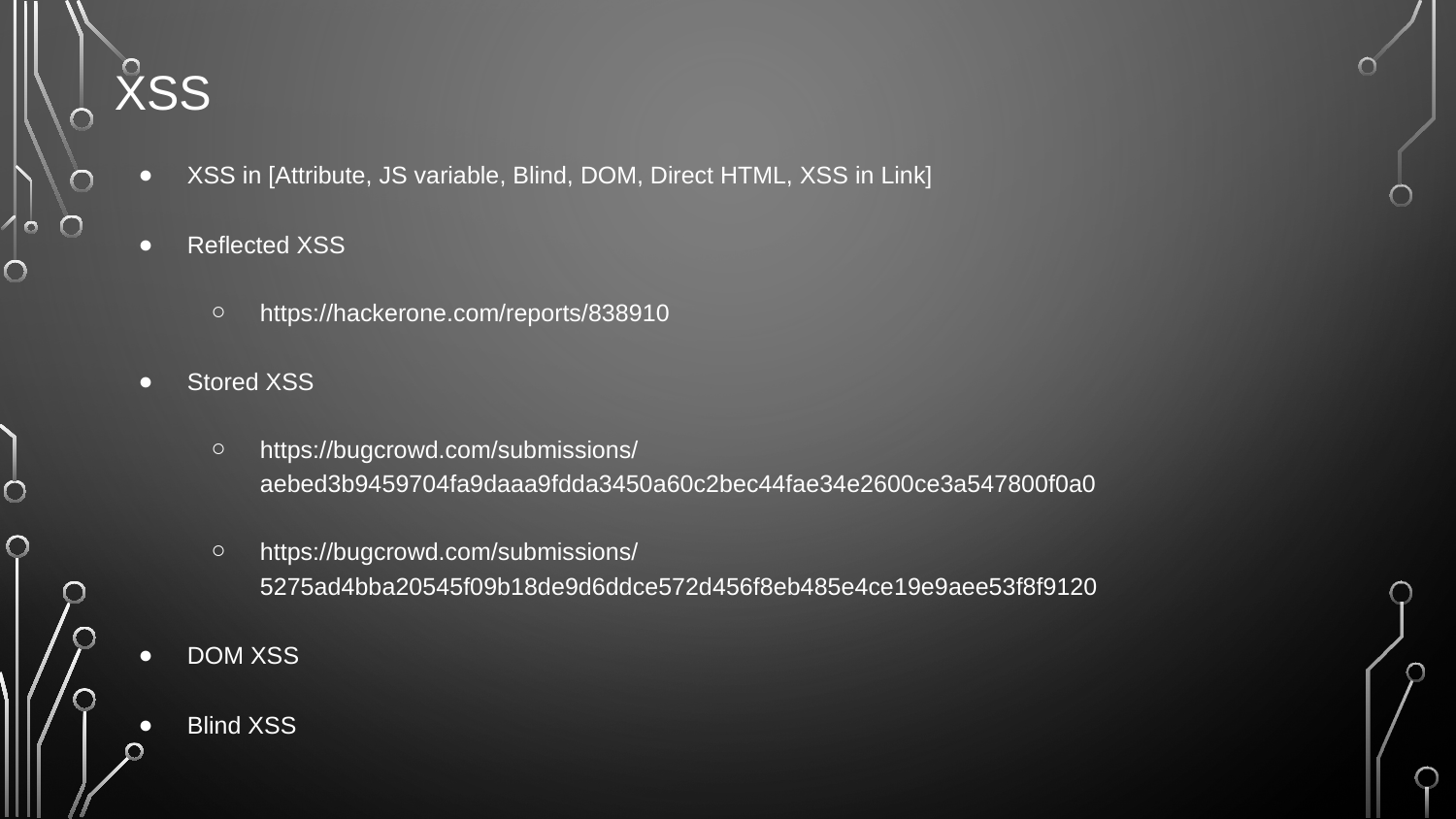

# XSS
XSS in [Attribute, JS variable, Blind, DOM, Direct HTML, XSS in Link]

Reflected XSS
https://hackerone.com/reports/838910

Stored XSS
https://bugcrowd.com/submissions/aebed3b9459704fa9daaa9fdda3450a60c2bec44fae34e2600ce3a547800f0a0
https://bugcrowd.com/submissions/5275ad4bba20545f09b18de9d6ddce572d456f8eb485e4ce19e9aee53f8f9120

DOM XSS

Blind XSS